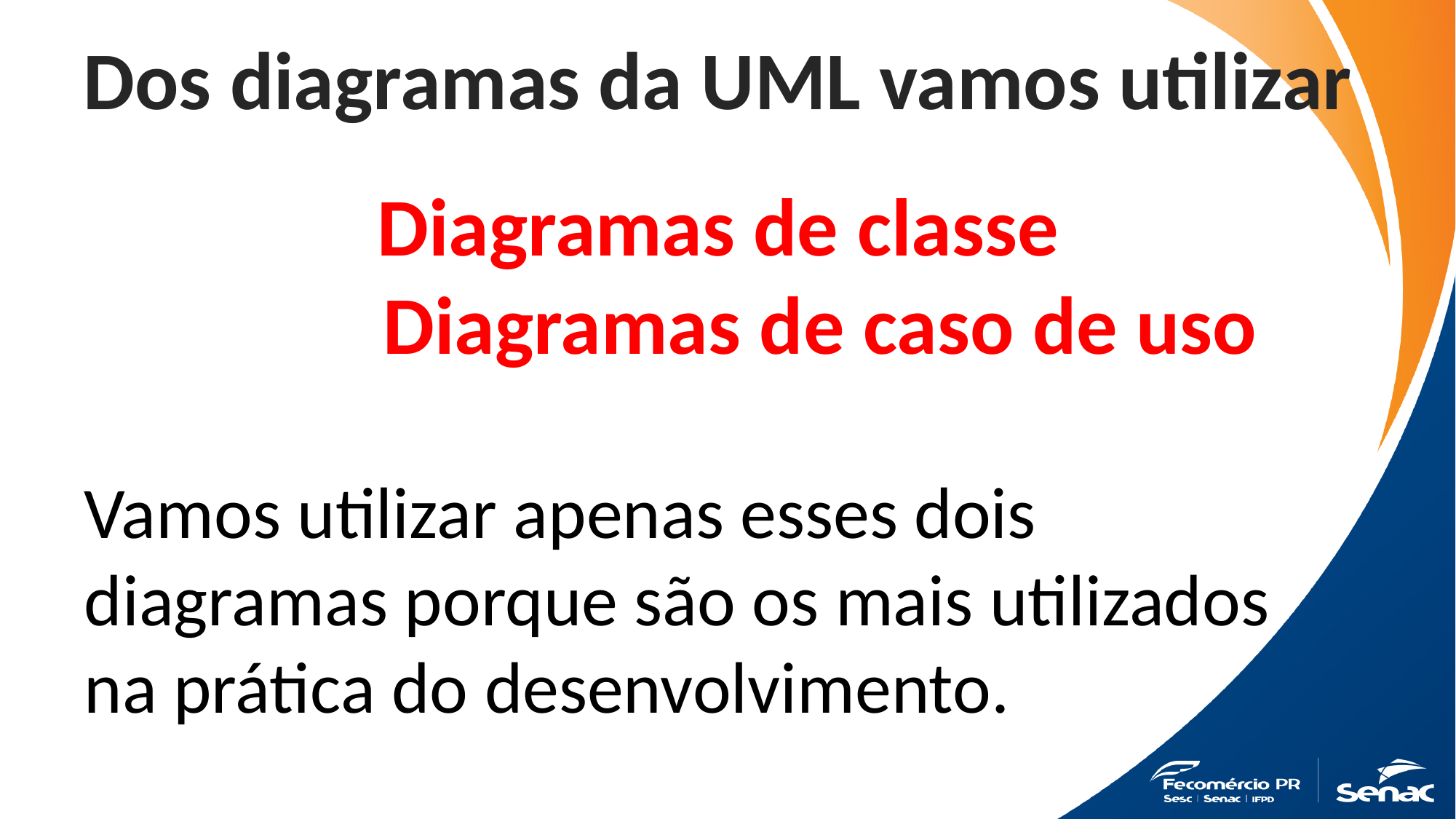

Dos diagramas da UML vamos utilizar
Diagramas de classe
           Diagramas de caso de uso

Vamos utilizar apenas esses dois
diagramas porque são os mais utilizados
na prática do desenvolvimento.